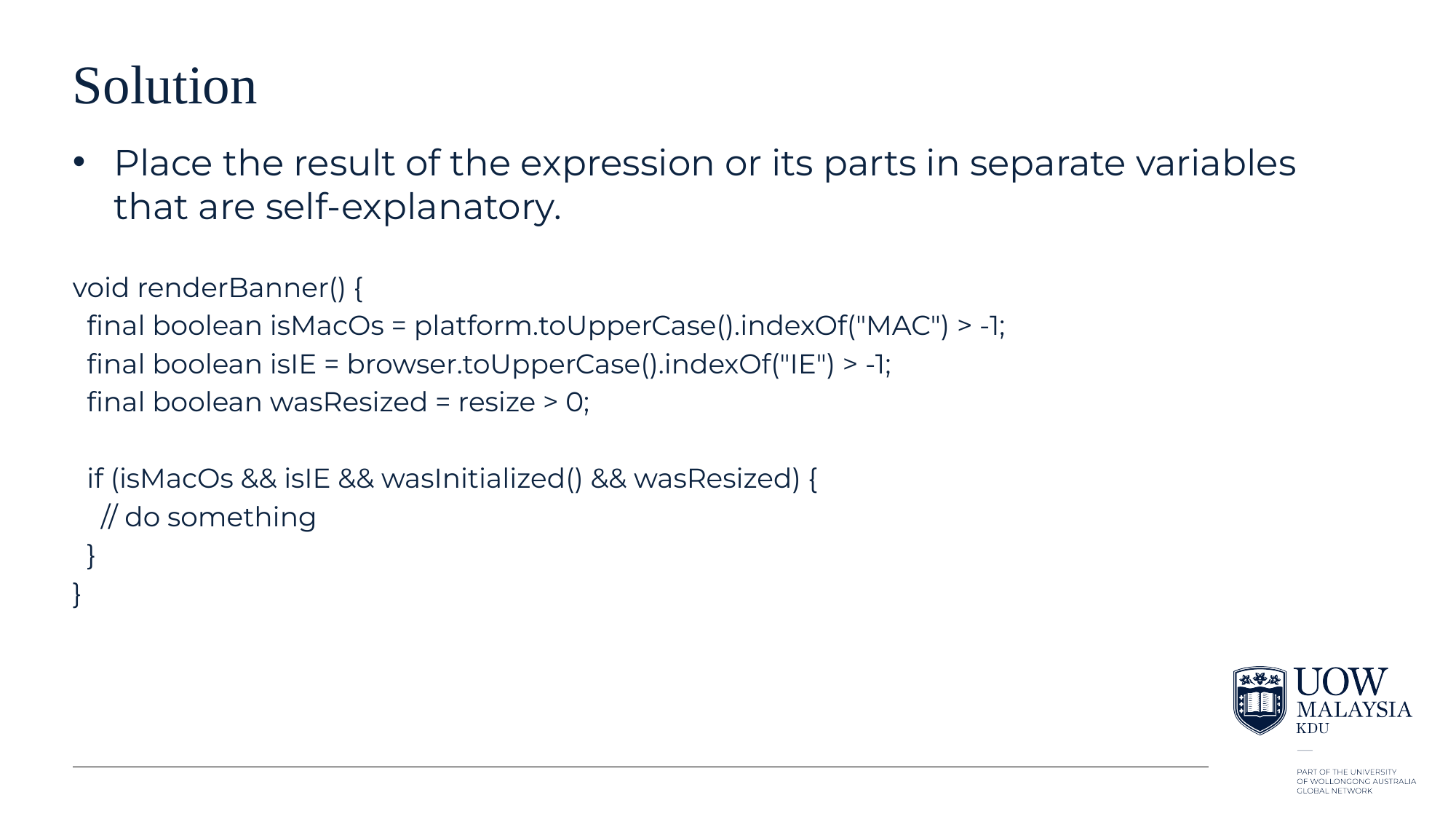

# Solution
Place the result of the expression or its parts in separate variables that are self-explanatory.

void renderBanner() {
  final boolean isMacOs = platform.toUpperCase().indexOf("MAC") > -1;
  final boolean isIE = browser.toUpperCase().indexOf("IE") > -1;
  final boolean wasResized = resize > 0;

  if (isMacOs && isIE && wasInitialized() && wasResized) {
    // do something
  }
}